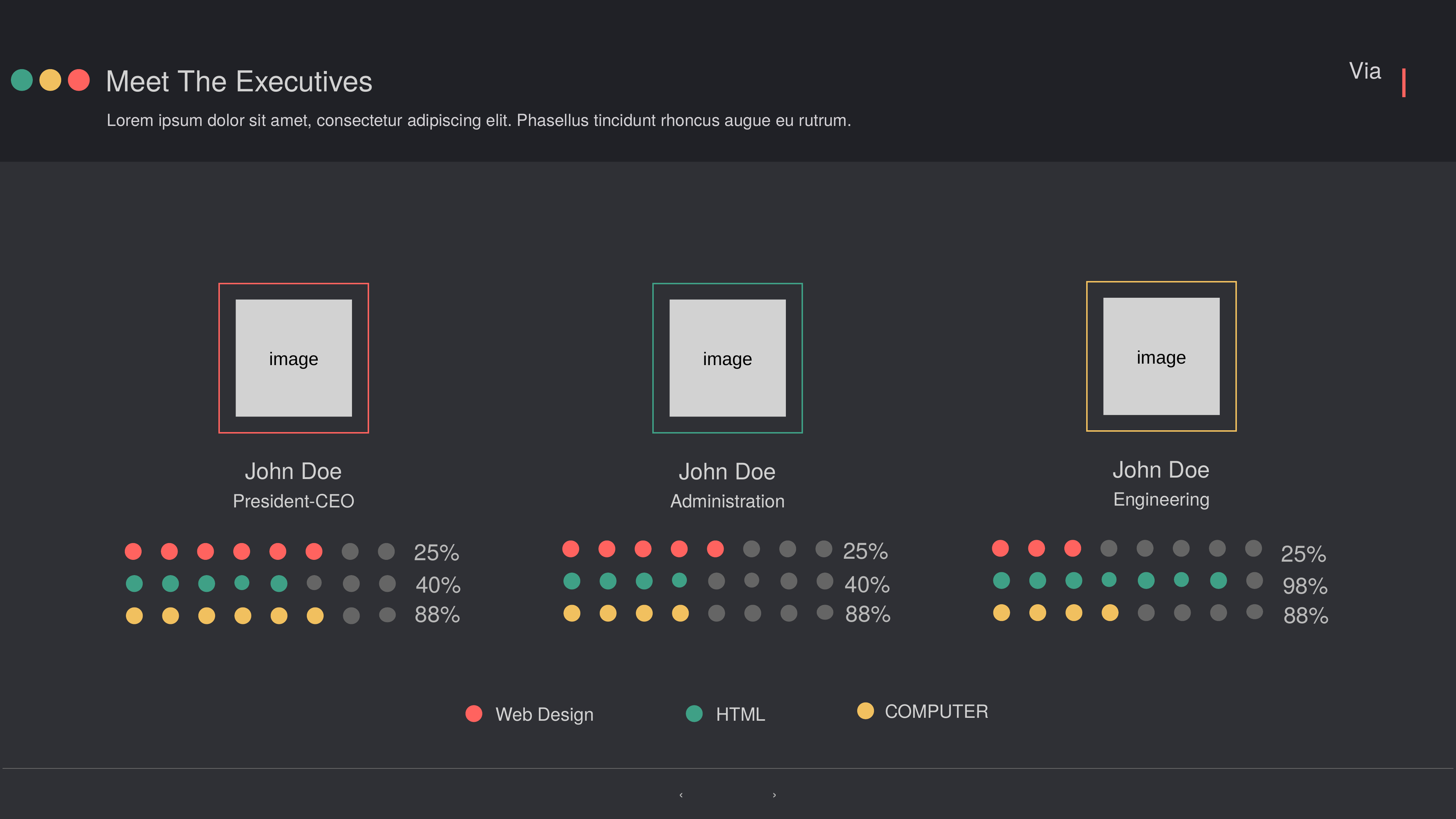

Meet The Executives
Lorem ipsum dolor sit amet, consectetur adipiscing elit. Phasellus tincidunt rhoncus augue eu rutrum.

image
John Doe
Engineering
25%

98%

88%

image
John Doe
President-CEO
25%

40%

88%

image
John Doe
Administration
25%

40%

88%

COMPUTER

Web Design

HTML

16